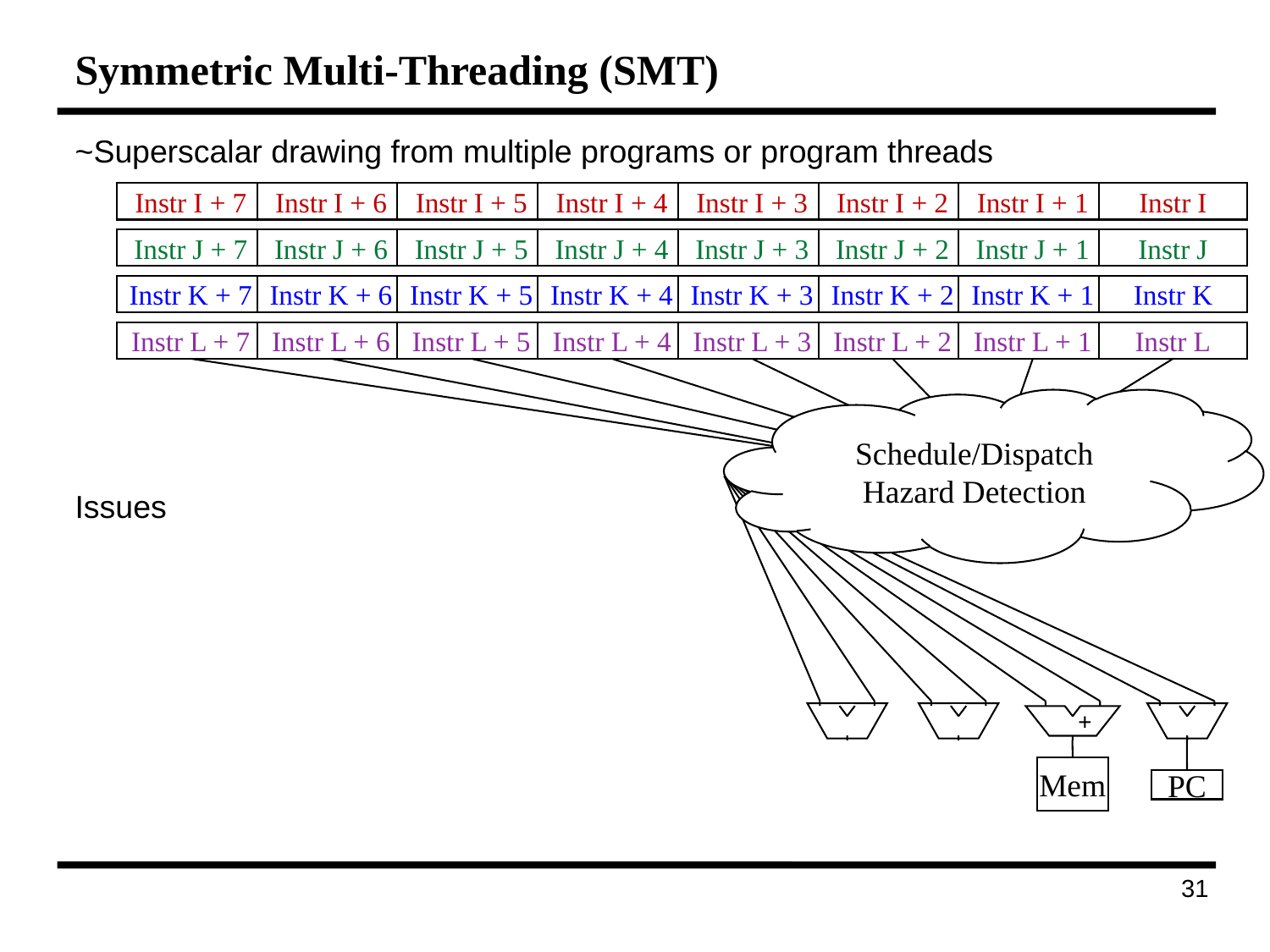

# Symmetric Multi-Threading (SMT)
~Superscalar drawing from multiple programs or program threads

Issues

Instr I + 7
Instr I + 6
Instr I + 5
Instr I + 4
Instr I + 3
Instr I + 2
Instr I + 1
Instr I
Instr J + 7
Instr J + 6
Instr J + 5
Instr J + 4
Instr J + 3
Instr J + 2
Instr J + 1
Instr J
Instr K + 7
Instr K + 6
Instr K + 5
Instr K + 4
Instr K + 3
Instr K + 2
Instr K + 1
Instr K
Instr L + 7
Instr L + 6
Instr L + 5
Instr L + 4
Instr L + 3
Instr L + 2
Instr L + 1
Instr L
Schedule/Dispatch
Hazard Detection

    +

Mem

PC
31